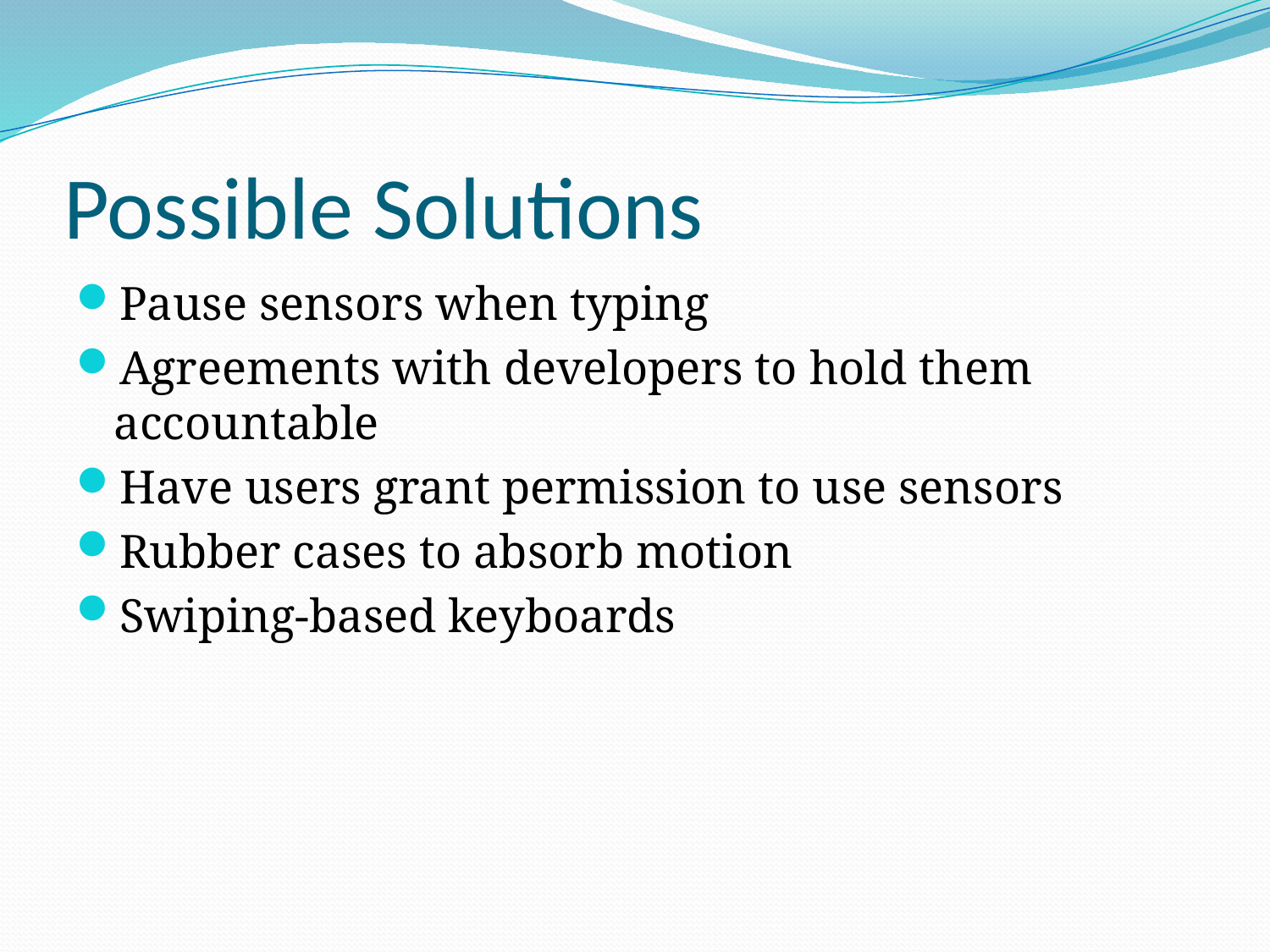

# Possible Solutions
Pause sensors when typing
Agreements with developers to hold them accountable
Have users grant permission to use sensors
Rubber cases to absorb motion
Swiping-based keyboards